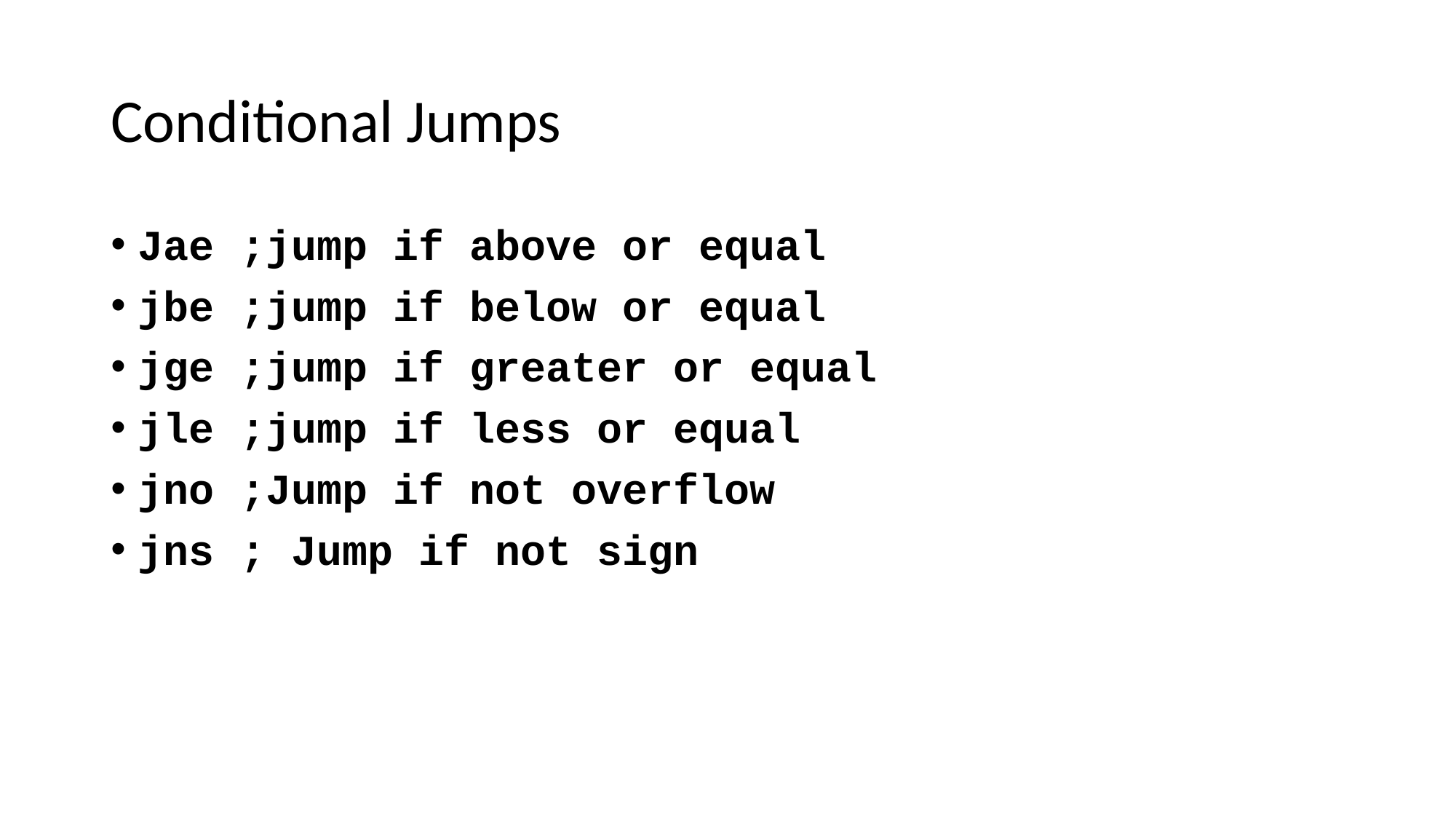

# Conditional Jumps
Jae ;jump if above or equal
jbe ;jump if below or equal
jge ;jump if greater or equal
jle ;jump if less or equal
jno ;Jump if not overflow
jns ; Jump if not sign